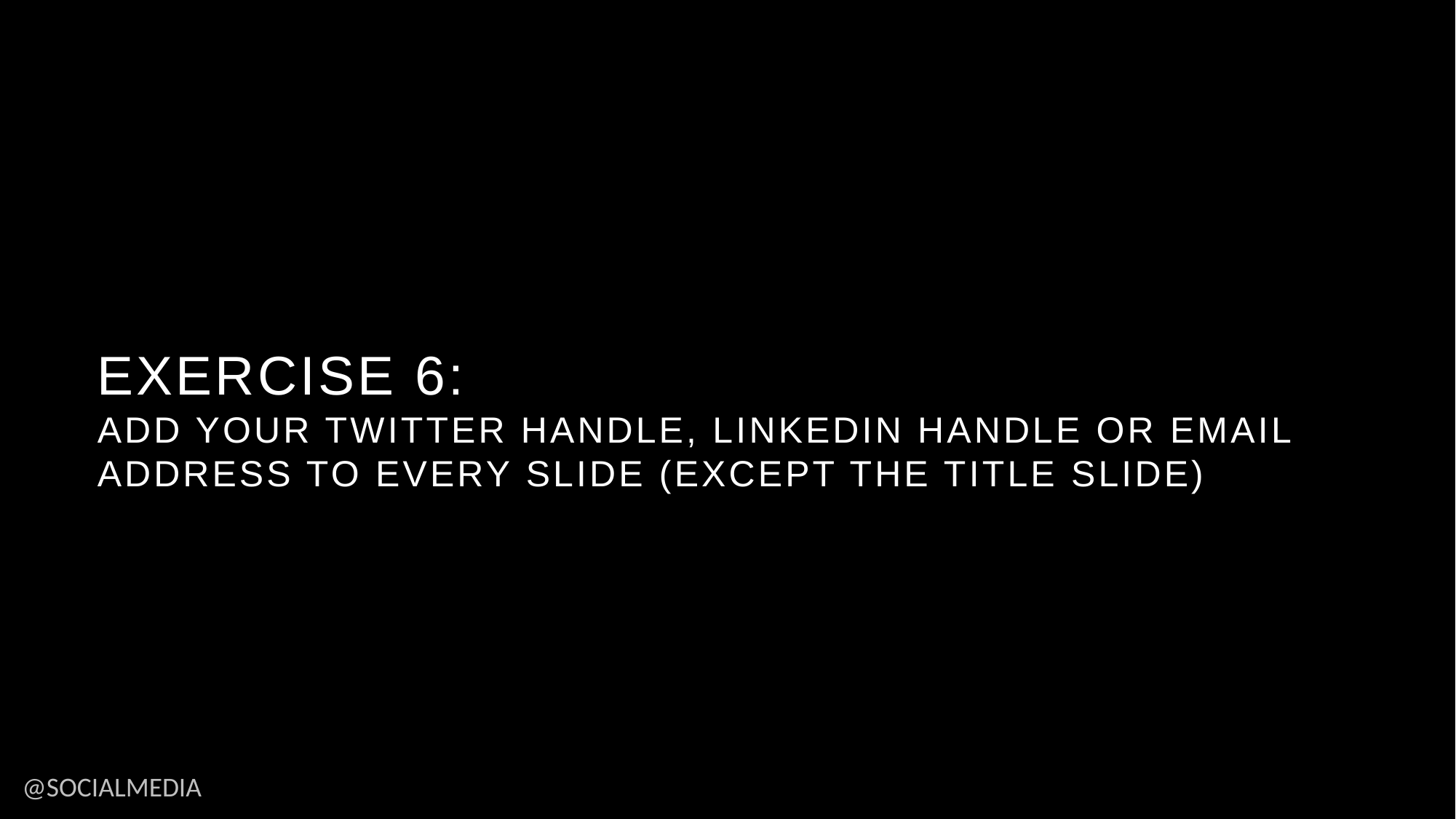

# Exercise 6: Add your twitter handle, linkedin handle or email address to every slide (except the title slide)